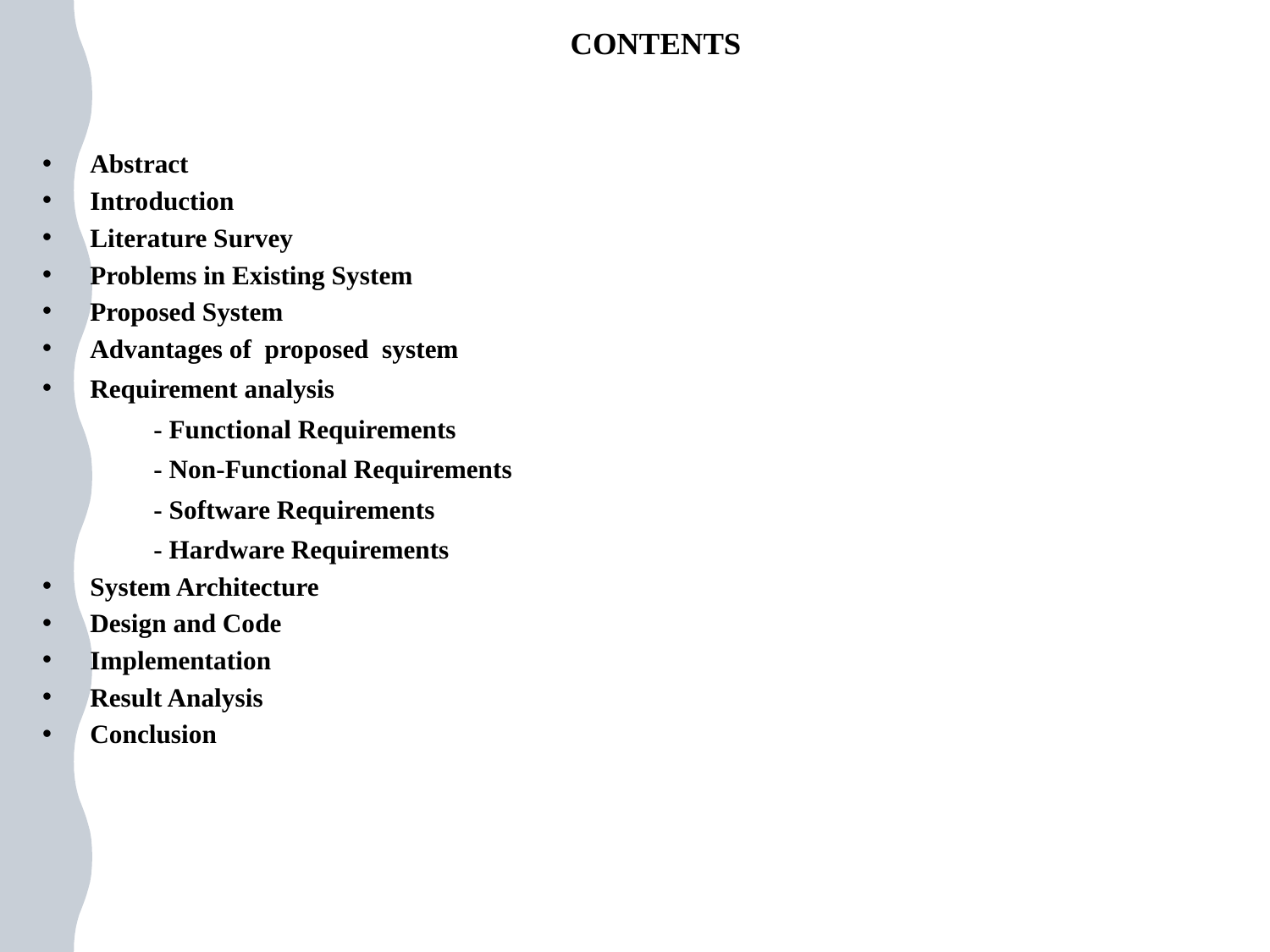

# CONTENTS

Abstract
Introduction
Literature Survey
Problems in Existing System
Proposed System
Advantages of  proposed  system
Requirement analysis
- Functional Requirements
- Non-Functional Requirements
- Software Requirements
- Hardware Requirements
System Architecture
Design and Code
Implementation
Result Analysis
Conclusion